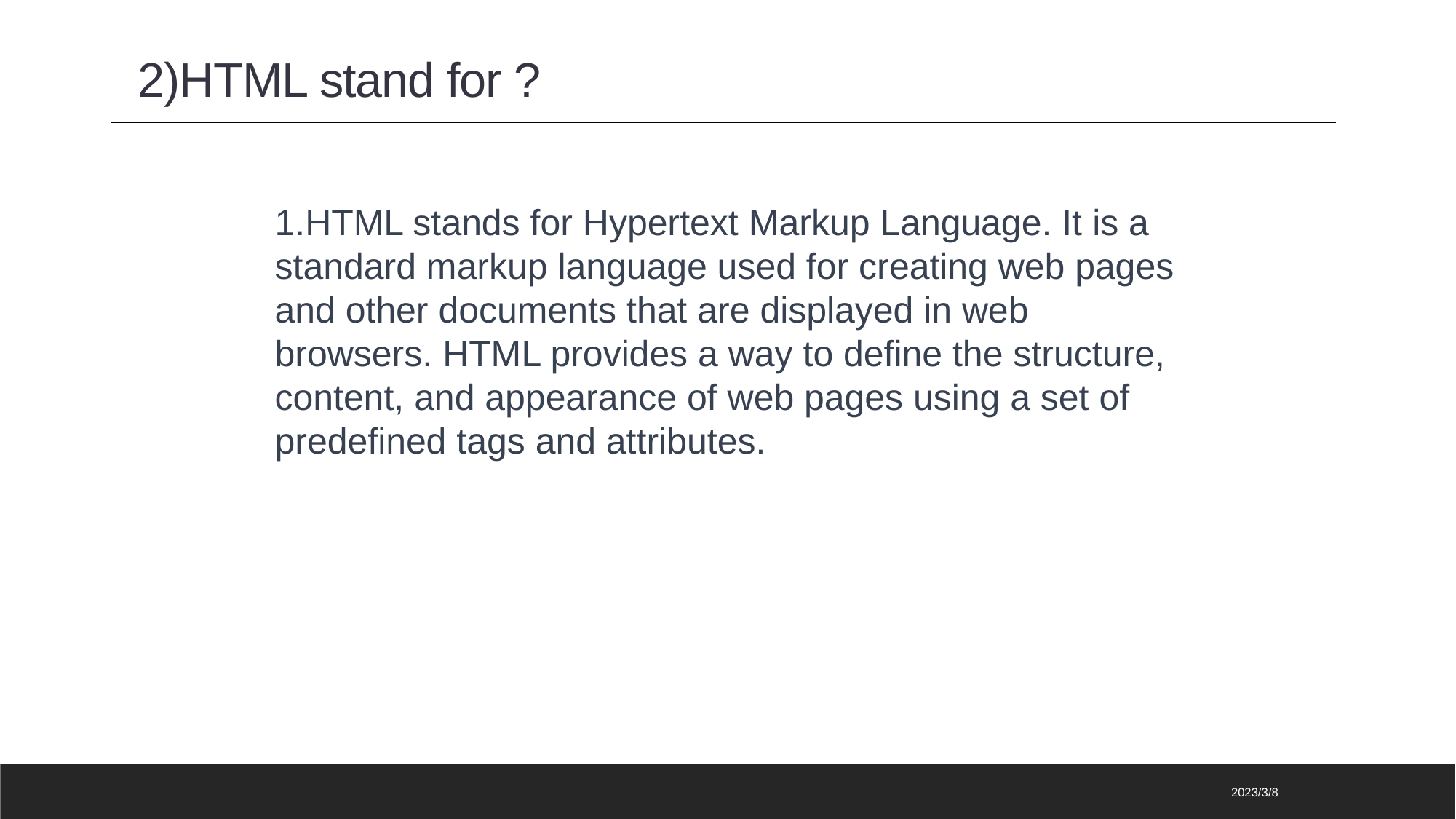

2)HTML stand for ?
HTML stands for Hypertext Markup Language. It is a standard markup language used for creating web pages and other documents that are displayed in web browsers. HTML provides a way to define the structure, content, and appearance of web pages using a set of predefined tags and attributes.
2023/3/8